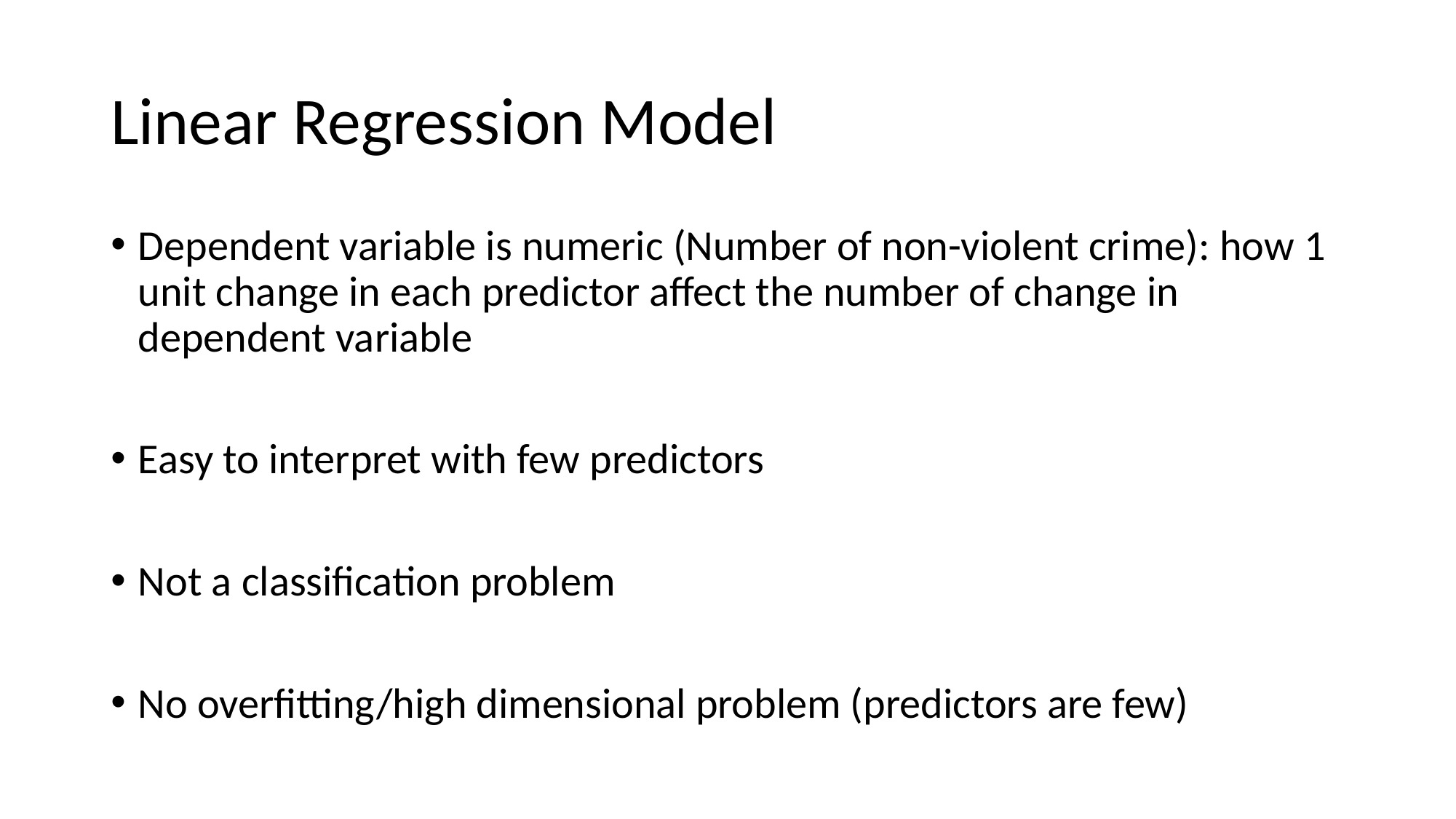

# Linear Regression Model
Dependent variable is numeric (Number of non-violent crime): how 1 unit change in each predictor affect the number of change in dependent variable

Easy to interpret with few predictors

Not a classification problem

No overfitting/high dimensional problem (predictors are few)